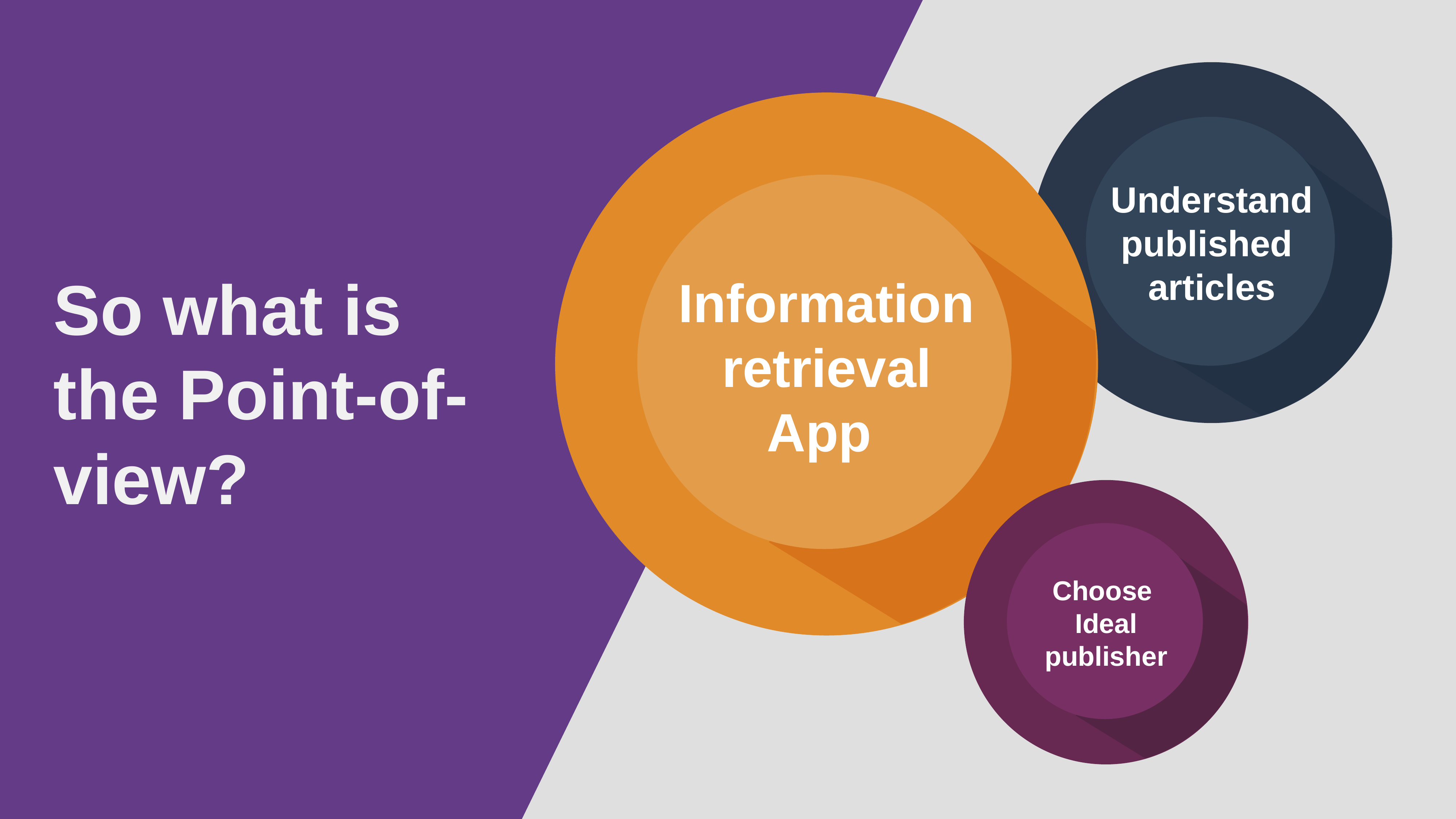

Understand
published
articles

Information
 retrieval
App
So what is the Point-of-view?

Choose
Ideal
publisher